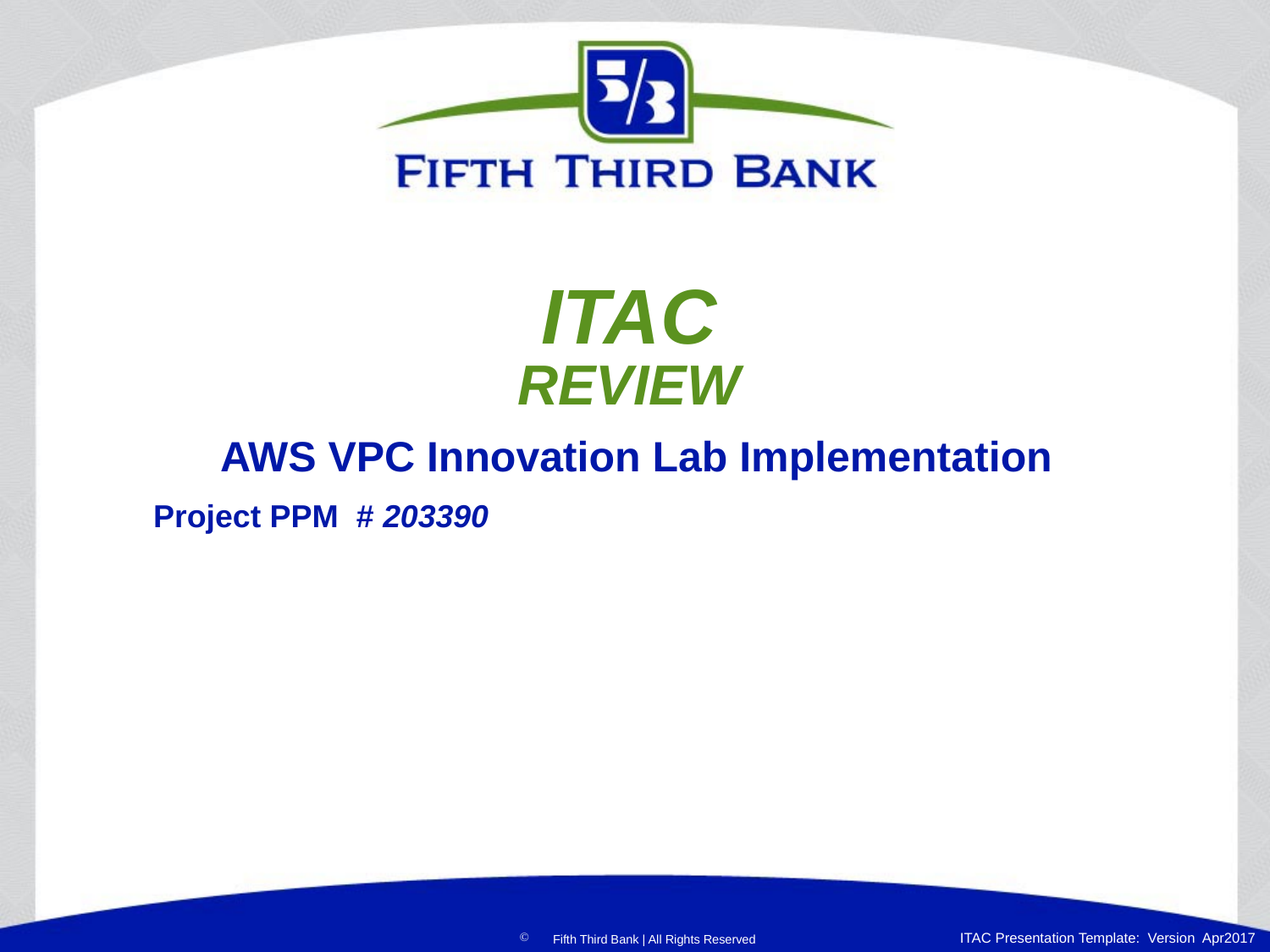

# ITAC REVIEW
AWS VPC Innovation Lab Implementation
Project PPM  # 203390
ITAC Presentation Template:  Version  Apr2017